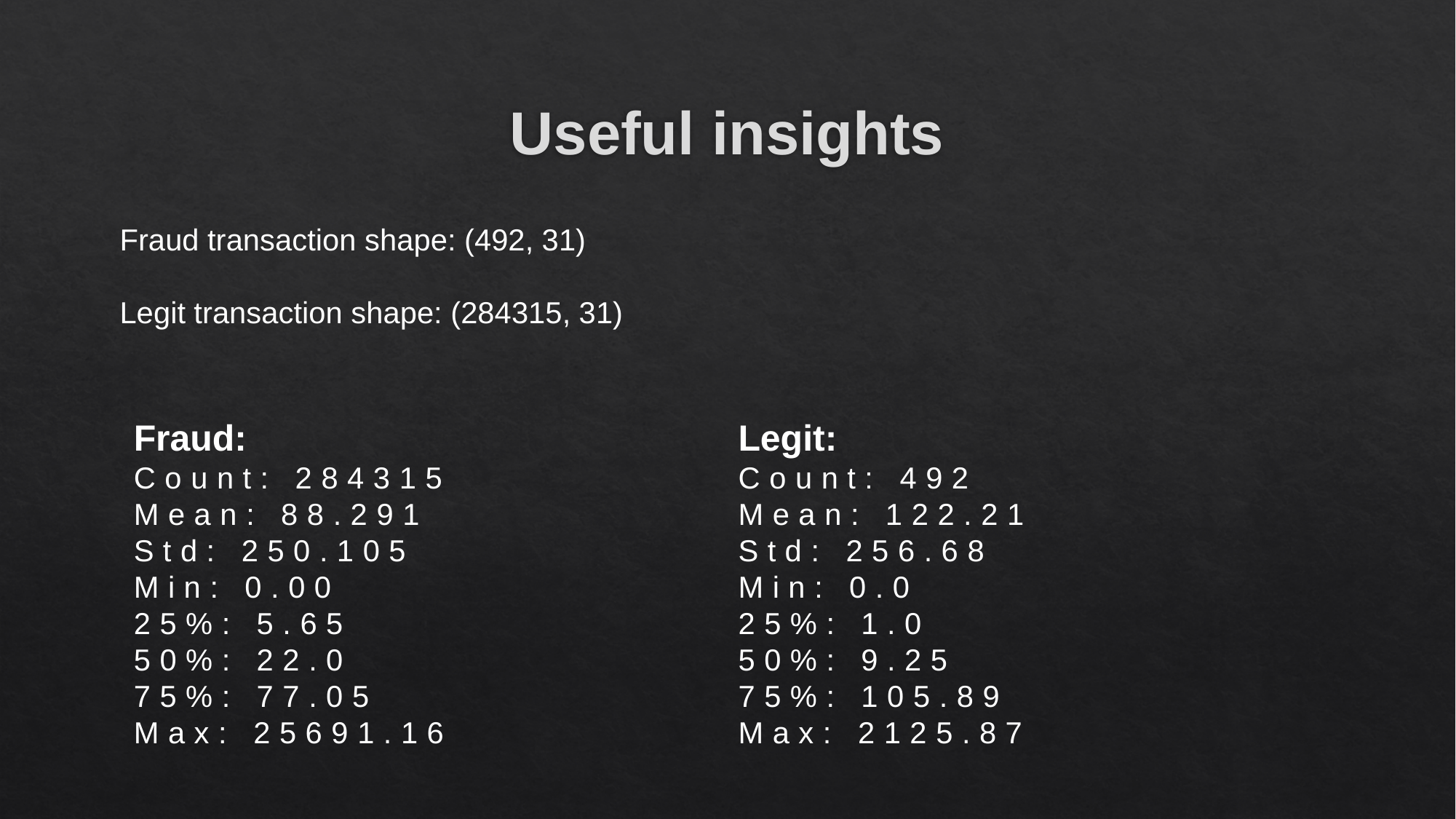

# Useful insights
Fraud transaction shape: (492, 31)

Legit transaction shape: (284315, 31)
Fraud:
Count: 284315
Mean: 88.291
Std: 250.105
Min: 0.00
25%: 5.65
50%: 22.0
75%: 77.05
Max: 25691.16
Legit:
Count: 492
Mean: 122.21
Std: 256.68
Min: 0.0
25%: 1.0
50%: 9.25
75%: 105.89
Max: 2125.87